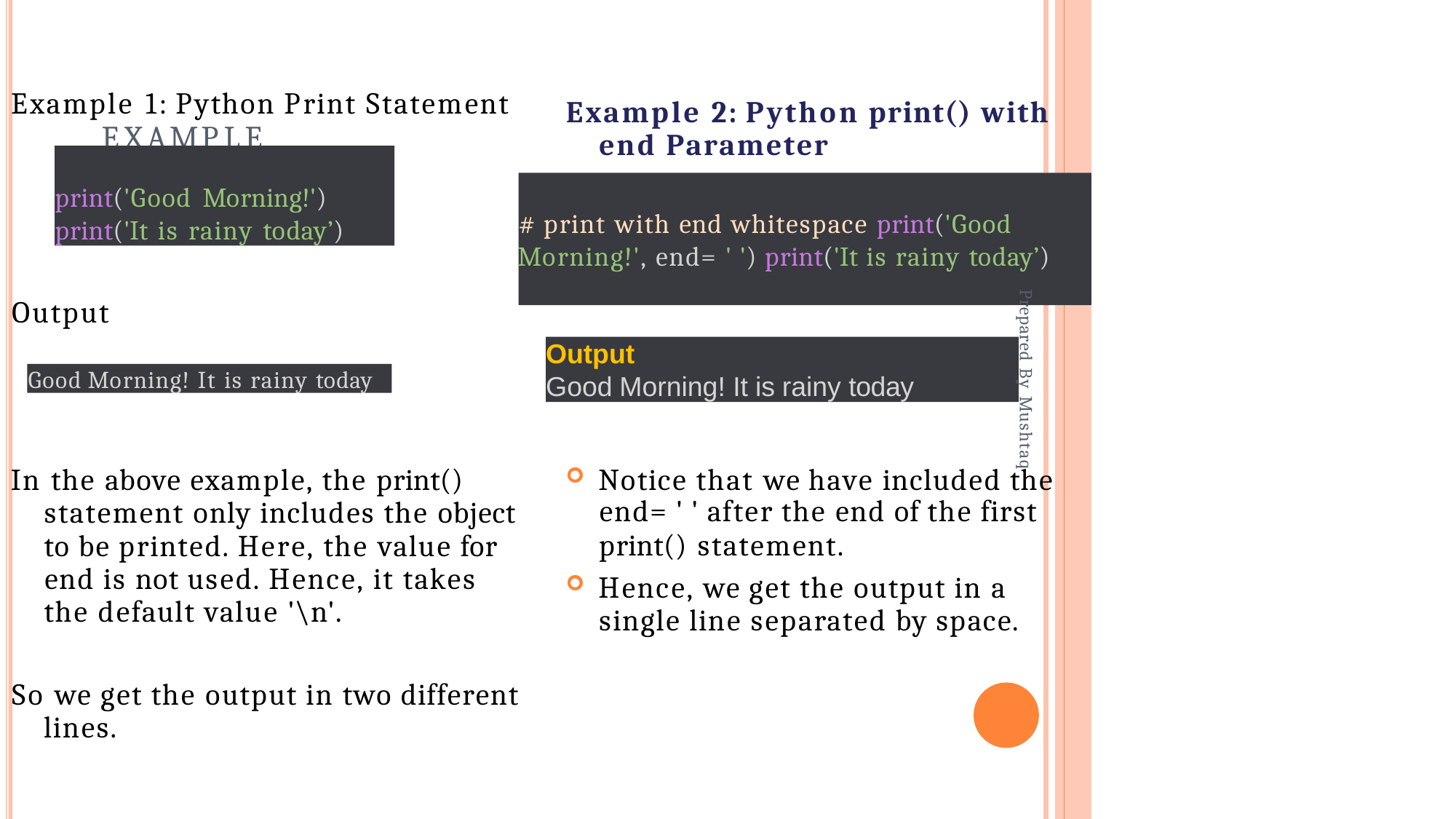

# EXAMPLE
Example 1: Python Print Statement
Example 2: Python print() with
end Parameter

print('Good Morning!') print('It is rainy today’)

# print with end whitespace print('Good Morning!', end= ' ') print('It is rainy today’)
Prepared By Mushtaq
Output

Output
Good Morning! It is rainy today
Good Morning! It is rainy today
In the above example, the print()
Notice that we have included the
statement only includes the object
end= ' ' after the end of the first
print() statement.
Hence, we get the output in a single line separated by space.
to be printed. Here, the value for end is not used. Hence, it takes the default value '\n'.
So we get the output in two different

lines.